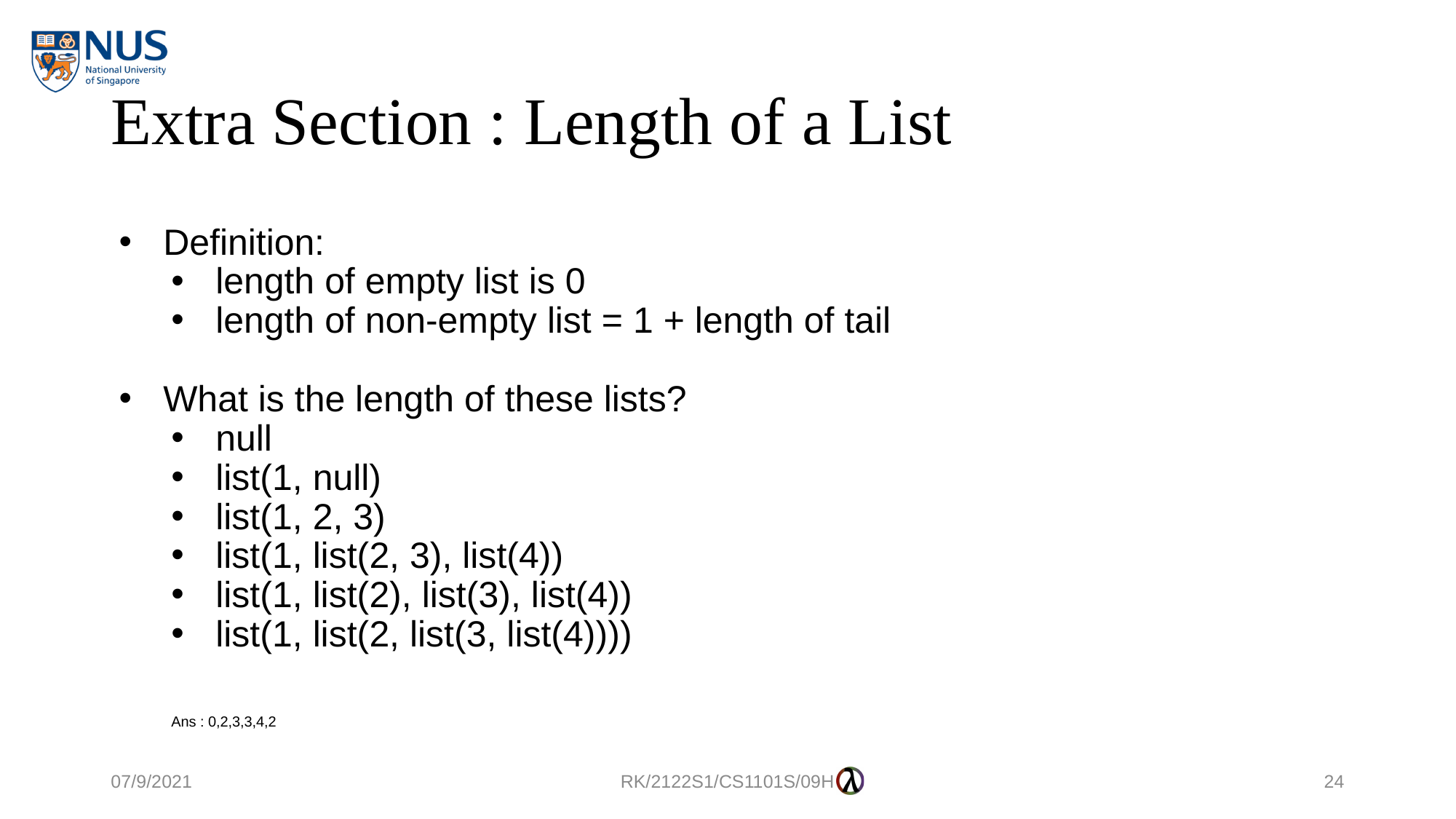

# Extra Section : Length of a List
Definition:
length of empty list is 0
length of non-empty list = 1 + length of tail

What is the length of these lists?
null
list(1, null)
list(1, 2, 3)
list(1, list(2, 3), list(4))
list(1, list(2), list(3), list(4))
list(1, list(2, list(3, list(4))))

Ans : 0,2,3,3,4,2

07/9/2021
RK/2122S1/CS1101S/09H
24